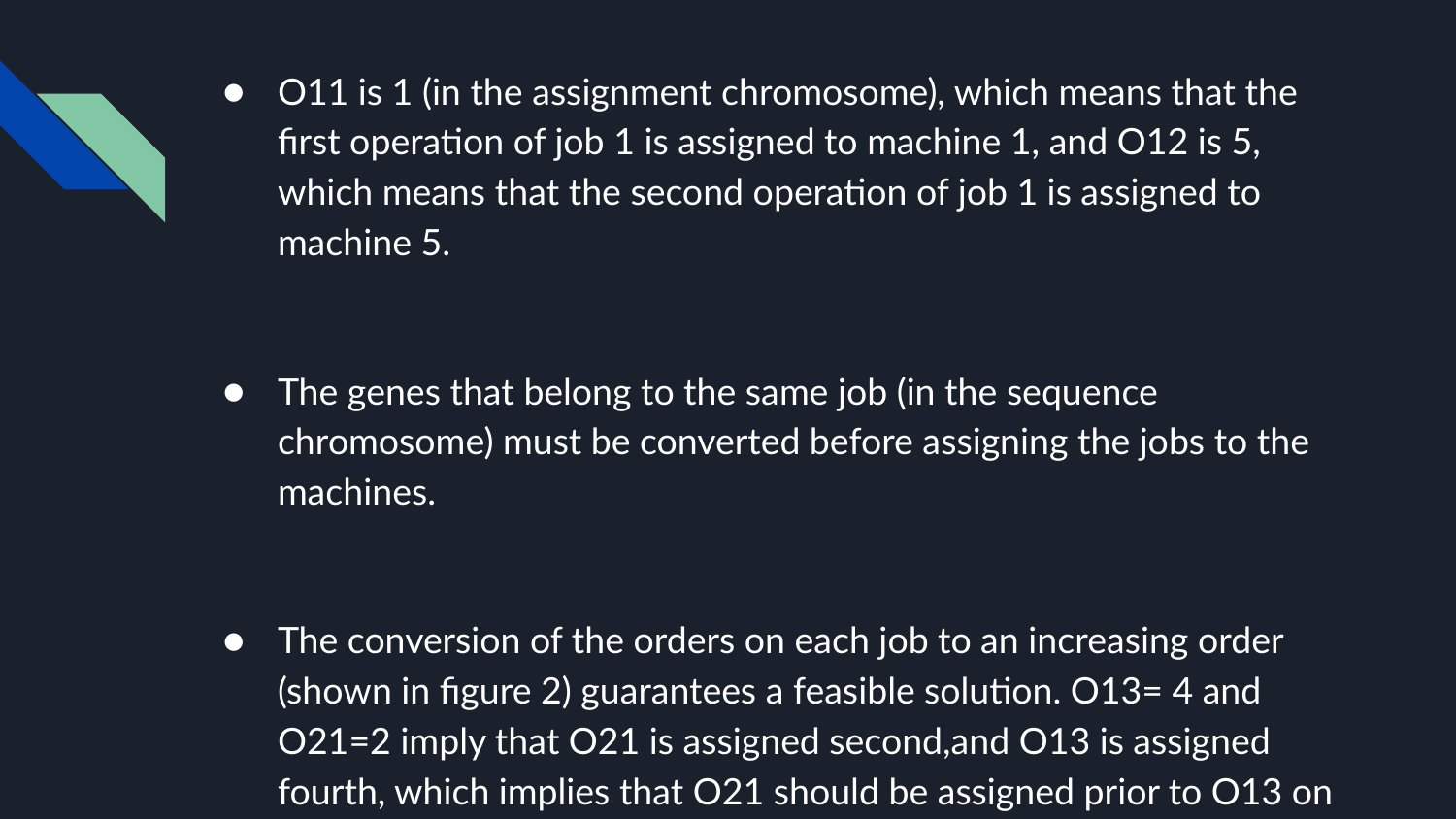

O11 is 1 (in the assignment chromosome), which means that the first operation of job 1 is assigned to machine 1, and O12 is 5, which means that the second operation of job 1 is assigned to machine 5.

The genes that belong to the same job (in the sequence chromosome) must be converted before assigning the jobs to the machines.

The conversion of the orders on each job to an increasing order (shown in figure 2) guarantees a feasible solution. O13= 4 and O21=2 imply that O21 is assigned second,and O13 is assigned fourth, which implies that O21 should be assigned prior to O13 on machine 3.